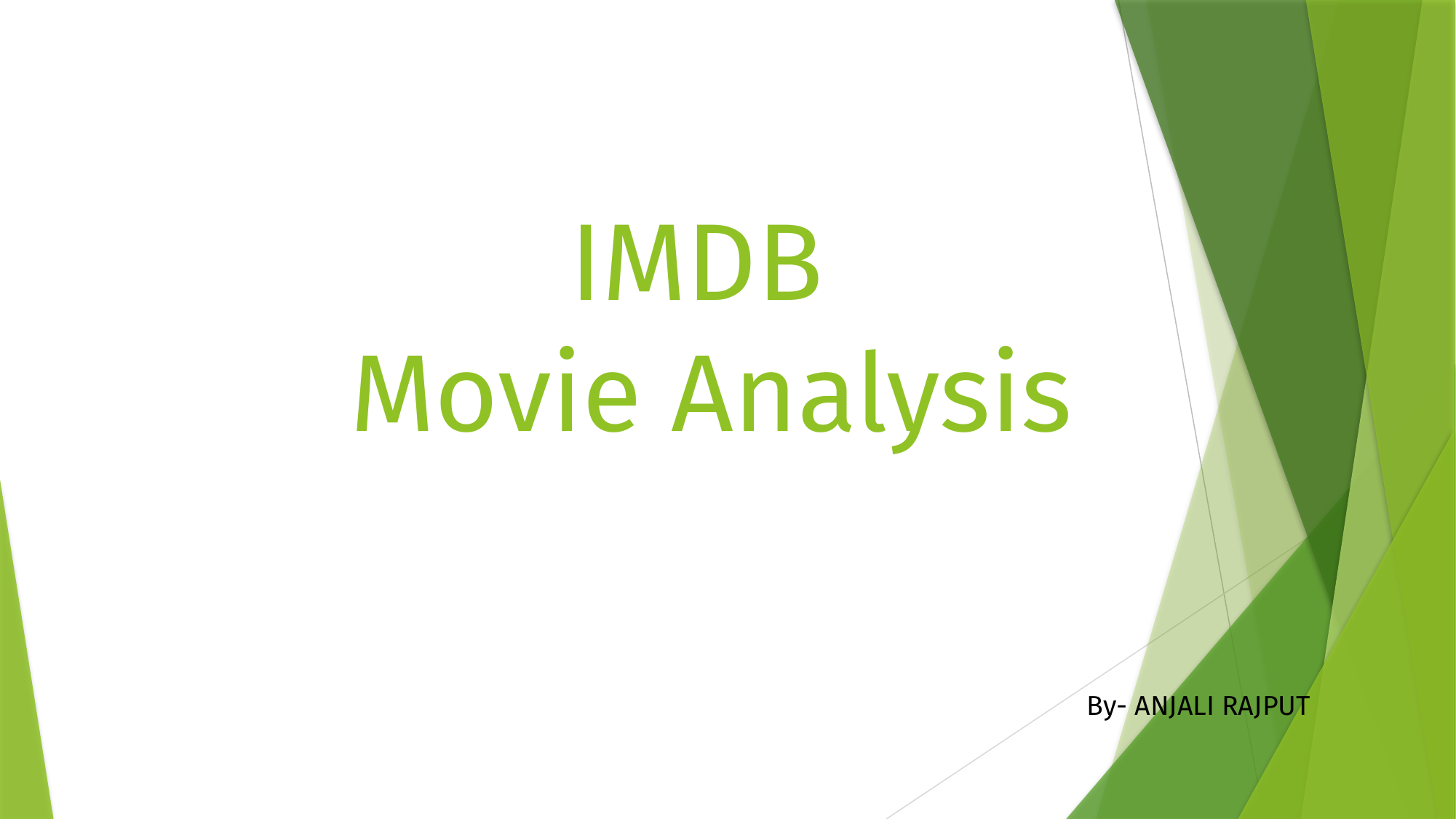

# IMDB Movie Analysis
By- ANJALI RAJPUT